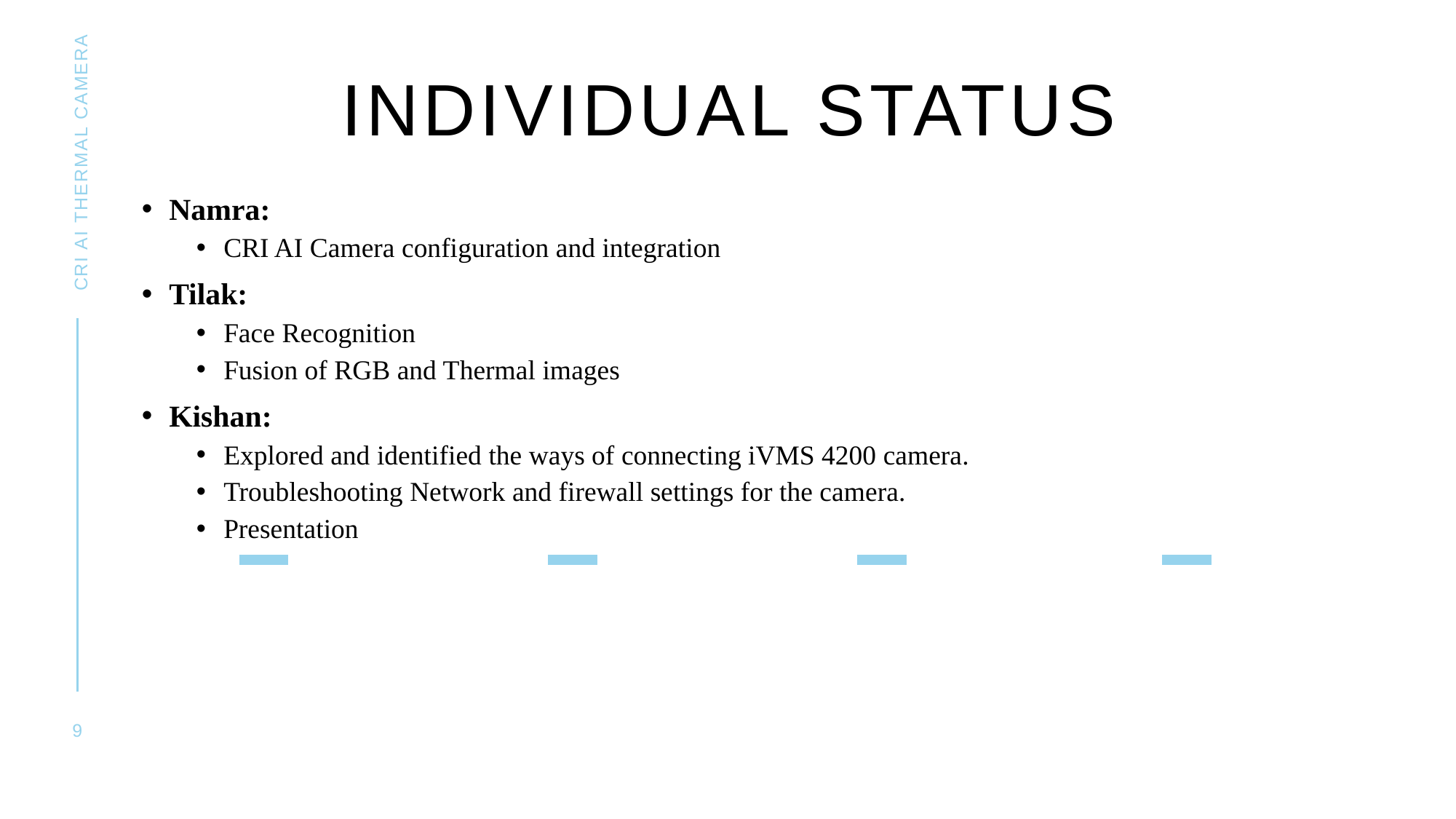

# Individual status
CRI AI THERMAL CAMERA
Namra:
CRI AI Camera configuration and integration
Tilak:
Face Recognition
Fusion of RGB and Thermal images
Kishan:
Explored and identified the ways of connecting iVMS 4200 camera.
Troubleshooting Network and firewall settings for the camera.
Presentation

9